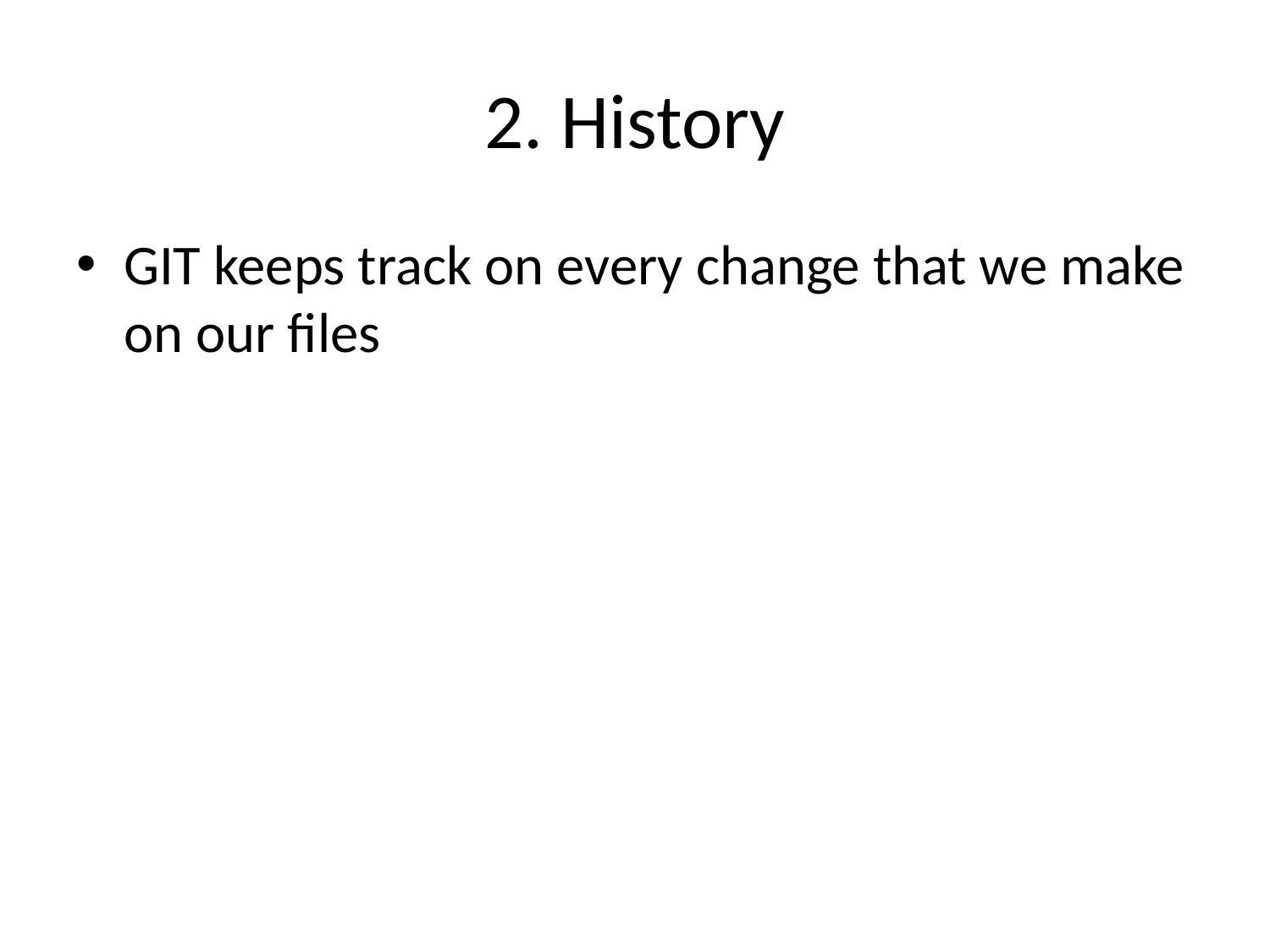

# 2. History
GIT keeps track on every change that we make on our files